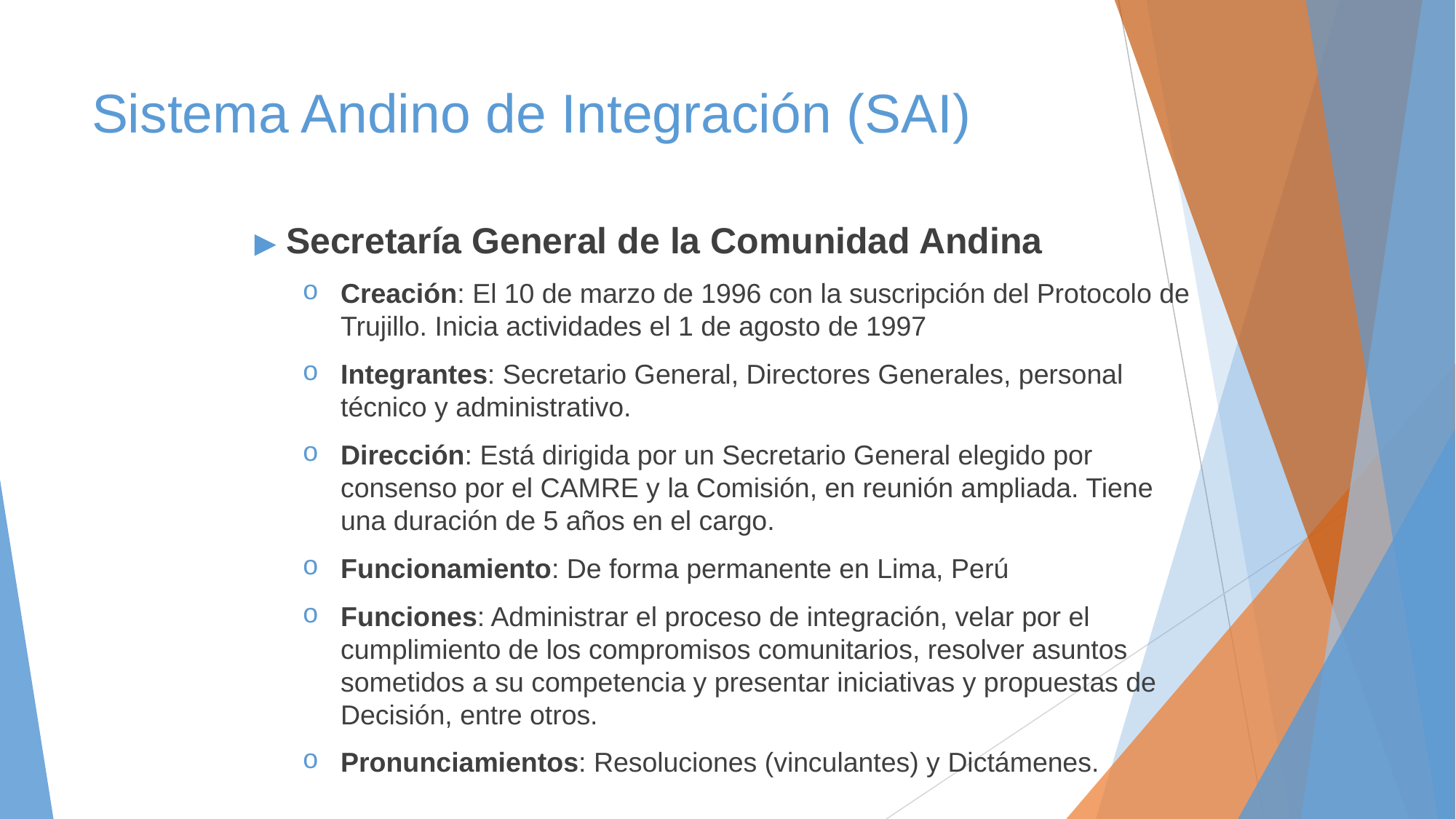

# Sistema Andino de Integración (SAI)
Secretaría General de la Comunidad Andina
Creación: El 10 de marzo de 1996 con la suscripción del Protocolo de Trujillo. Inicia actividades el 1 de agosto de 1997
Integrantes: Secretario General, Directores Generales, personal técnico y administrativo.
Dirección: Está dirigida por un Secretario General elegido por consenso por el CAMRE y la Comisión, en reunión ampliada. Tiene una duración de 5 años en el cargo.
Funcionamiento: De forma permanente en Lima, Perú
Funciones: Administrar el proceso de integración, velar por el cumplimiento de los compromisos comunitarios, resolver asuntos sometidos a su competencia y presentar iniciativas y propuestas de Decisión, entre otros.
Pronunciamientos: Resoluciones (vinculantes) y Dictámenes.